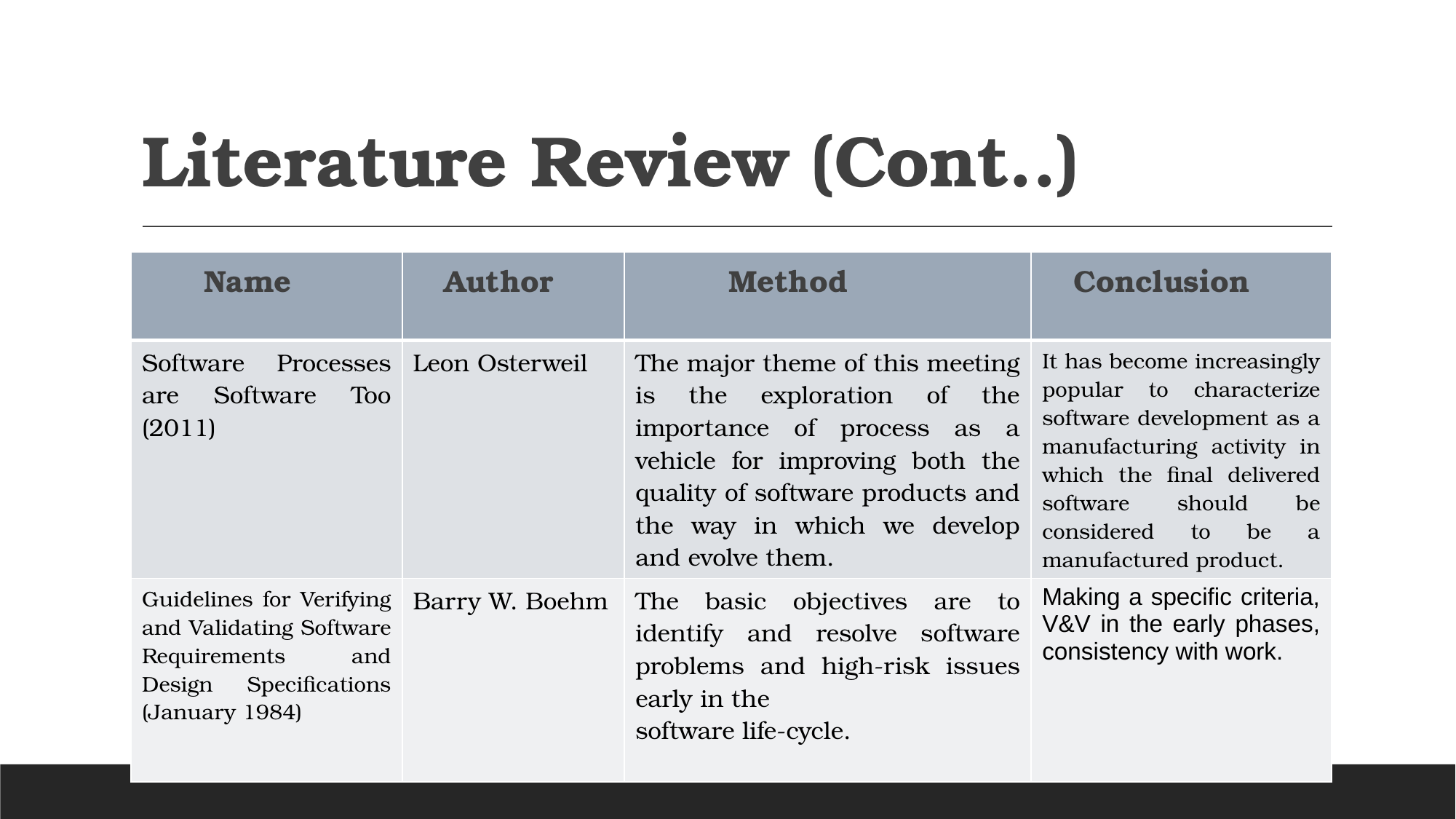

# Literature Review (Cont..)
| Name | Author | Method | Conclusion |
| --- | --- | --- | --- |
| Software Processes are Software Too (2011) | Leon Osterweil | The major theme of this meeting is the exploration of the importance of process as a vehicle for improving both the quality of software products and the way in which we develop and evolve them. | It has become increasingly popular to characterize software development as a manufacturing activity in which the final delivered software should be considered to be a manufactured product. |
| Guidelines for Verifying and Validating Software Requirements and Design Specifications (January 1984) | Barry W. Boehm | The basic objectives are to identify and resolve software problems and high-risk issues early in the software life-cycle. | Making a specific criteria, V&V in the early phases, consistency with work. |